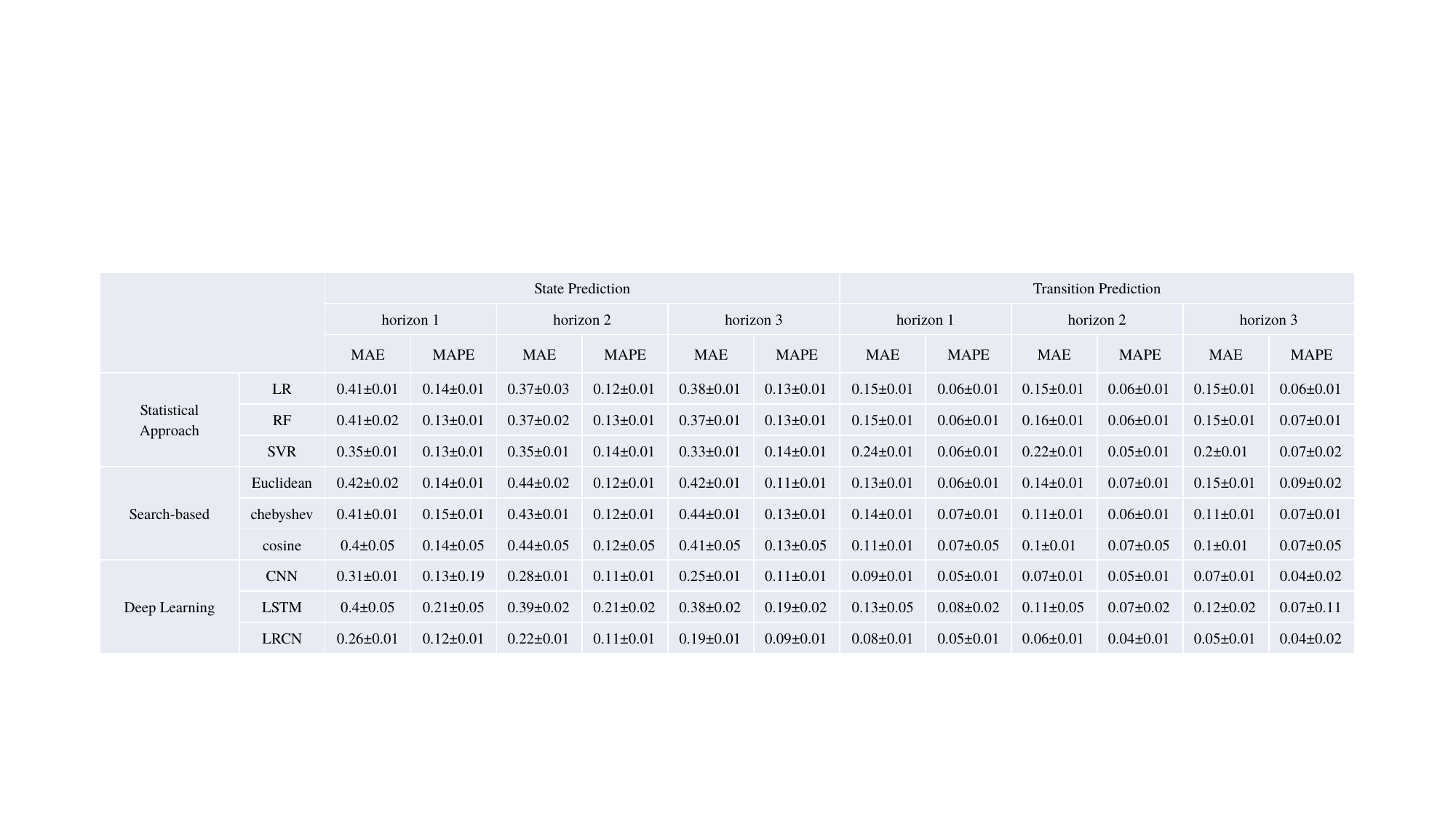

|  |  | State Prediction |  |  |  |  |  | Transition Prediction |  |  |  |  |  |
| --- | --- | --- | --- | --- | --- | --- | --- | --- | --- | --- | --- | --- | --- |
|  |  | horizon 1 |  | horizon 2 |  | horizon 3 |  | horizon 1 |  | horizon 2 |  | horizon 3 |  |
|  |  | MAE | MAPE | MAE | MAPE | MAE | MAPE | MAE | MAPE | MAE | MAPE | MAE | MAPE |
| Statistical Approach | LR | 0.41±0.01 | 0.14±0.01 | 0.37±0.03 | 0.12±0.01 | 0.38±0.01 | 0.13±0.01 | 0.15±0.01 | 0.06±0.01 | 0.15±0.01 | 0.06±0.01 | 0.15±0.01 | 0.06±0.01 |
|  | RF | 0.41±0.02 | 0.13±0.01 | 0.37±0.02 | 0.13±0.01 | 0.37±0.01 | 0.13±0.01 | 0.15±0.01 | 0.06±0.01 | 0.16±0.01 | 0.06±0.01 | 0.15±0.01 | 0.07±0.01 |
|  | SVR | 0.35±0.01 | 0.13±0.01 | 0.35±0.01 | 0.14±0.01 | 0.33±0.01 | 0.14±0.01 | 0.24±0.01 | 0.06±0.01 | 0.22±0.01 | 0.05±0.01 | 0.2±0.01 | 0.07±0.02 |
| Search-based | Euclidean | 0.42±0.02 | 0.14±0.01 | 0.44±0.02 | 0.12±0.01 | 0.42±0.01 | 0.11±0.01 | 0.13±0.01 | 0.06±0.01 | 0.14±0.01 | 0.07±0.01 | 0.15±0.01 | 0.09±0.02 |
|  | chebyshev | 0.41±0.01 | 0.15±0.01 | 0.43±0.01 | 0.12±0.01 | 0.44±0.01 | 0.13±0.01 | 0.14±0.01 | 0.07±0.01 | 0.11±0.01 | 0.06±0.01 | 0.11±0.01 | 0.07±0.01 |
|  | cosine | 0.4±0.05 | 0.14±0.05 | 0.44±0.05 | 0.12±0.05 | 0.41±0.05 | 0.13±0.05 | 0.11±0.01 | 0.07±0.05 | 0.1±0.01 | 0.07±0.05 | 0.1±0.01 | 0.07±0.05 |
| Deep Learning | CNN | 0.31±0.01 | 0.13±0.19 | 0.28±0.01 | 0.11±0.01 | 0.25±0.01 | 0.11±0.01 | 0.09±0.01 | 0.05±0.01 | 0.07±0.01 | 0.05±0.01 | 0.07±0.01 | 0.04±0.02 |
|  | LSTM | 0.4±0.05 | 0.21±0.05 | 0.39±0.02 | 0.21±0.02 | 0.38±0.02 | 0.19±0.02 | 0.13±0.05 | 0.08±0.02 | 0.11±0.05 | 0.07±0.02 | 0.12±0.02 | 0.07±0.11 |
|  | LRCN | 0.26±0.01 | 0.12±0.01 | 0.22±0.01 | 0.11±0.01 | 0.19±0.01 | 0.09±0.01 | 0.08±0.01 | 0.05±0.01 | 0.06±0.01 | 0.04±0.01 | 0.05±0.01 | 0.04±0.02 |